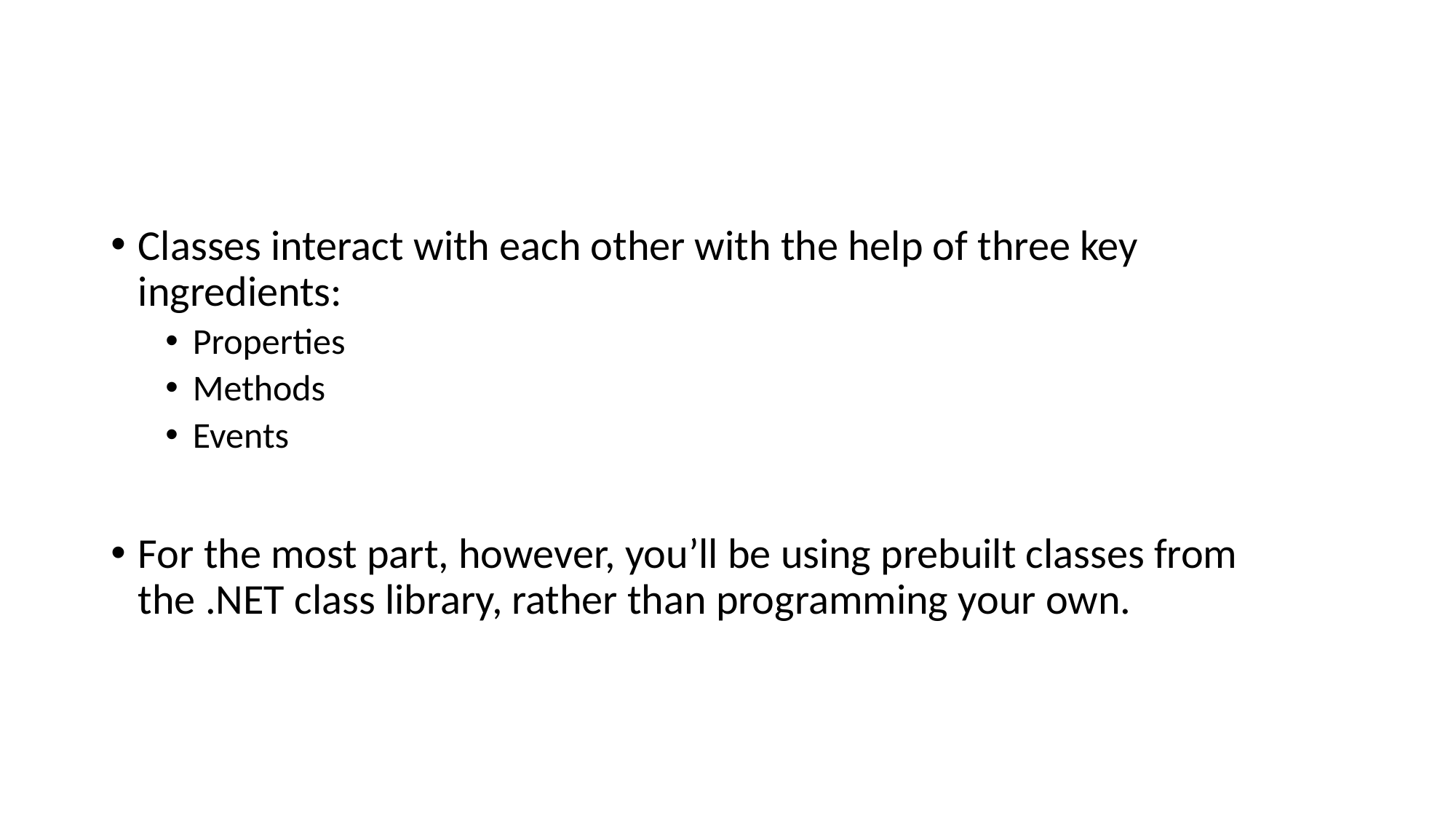

#
Classes interact with each other with the help of three key ingredients:
Properties
Methods
Events

For the most part, however, you’ll be using prebuilt classes from the .NET class library, rather than programming your own.